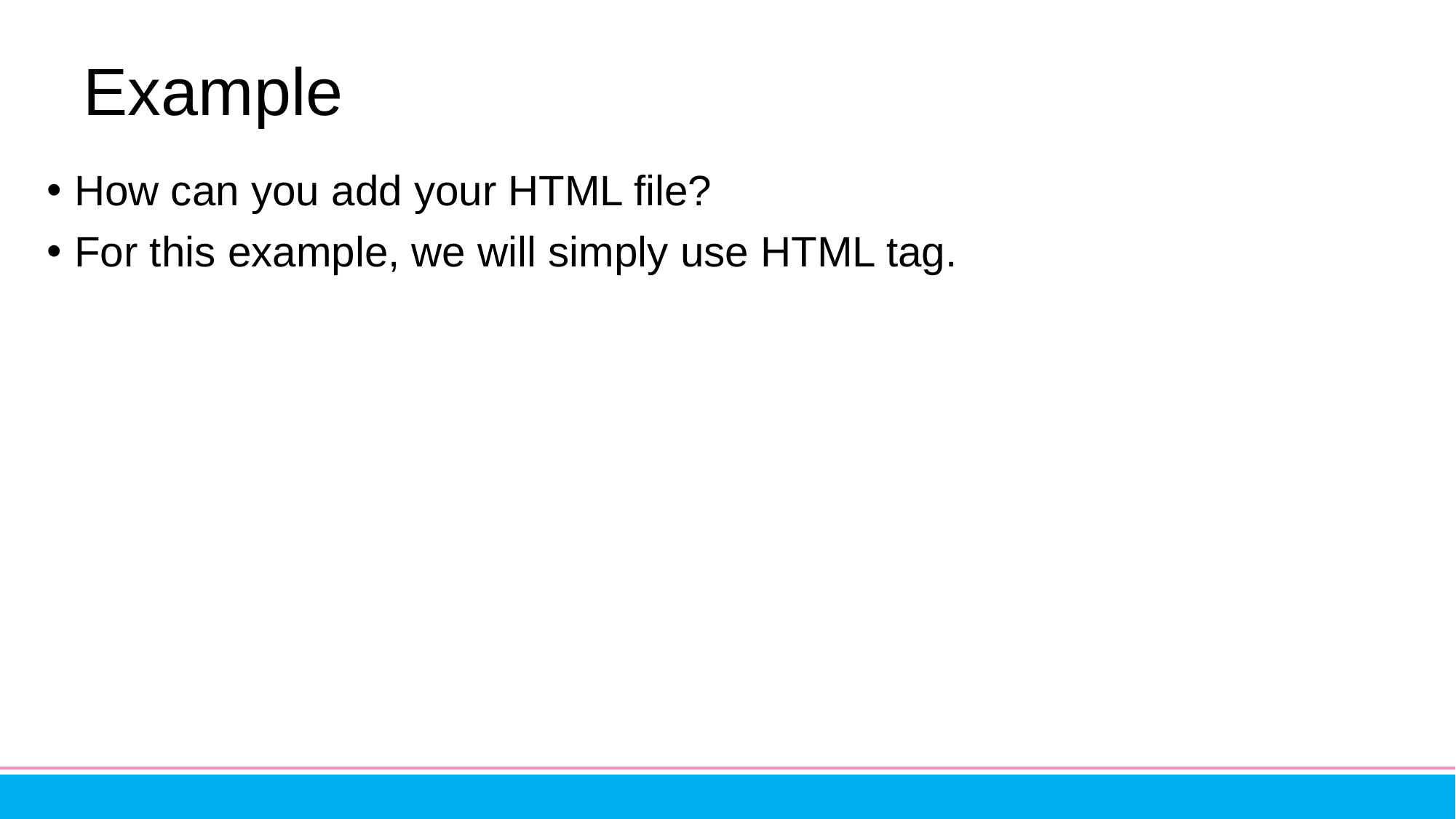

# Example
How can you add your HTML file?
For this example, we will simply use HTML tag.